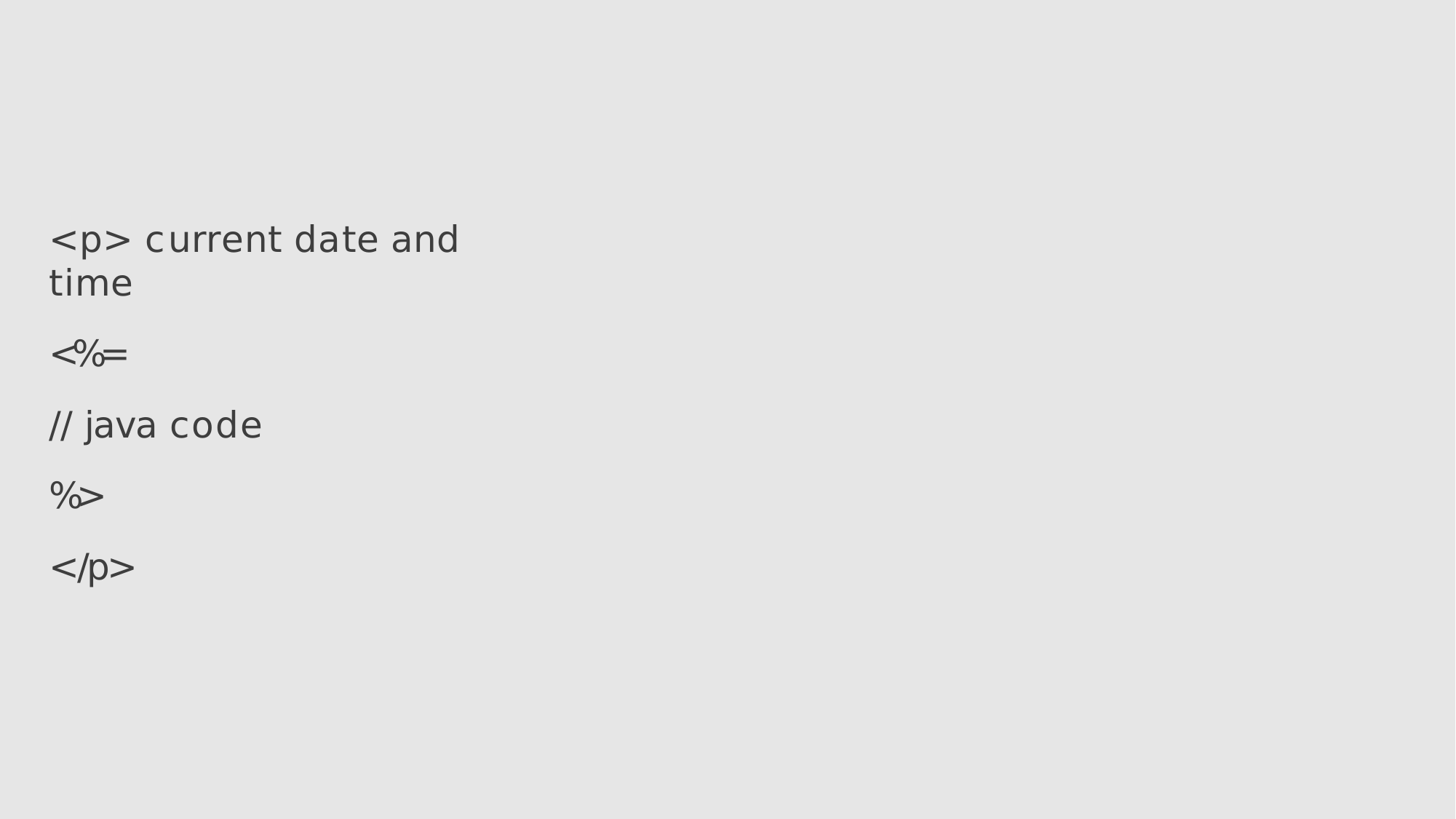

<p> current date and time
<%=
// java code
%>
</p>
6